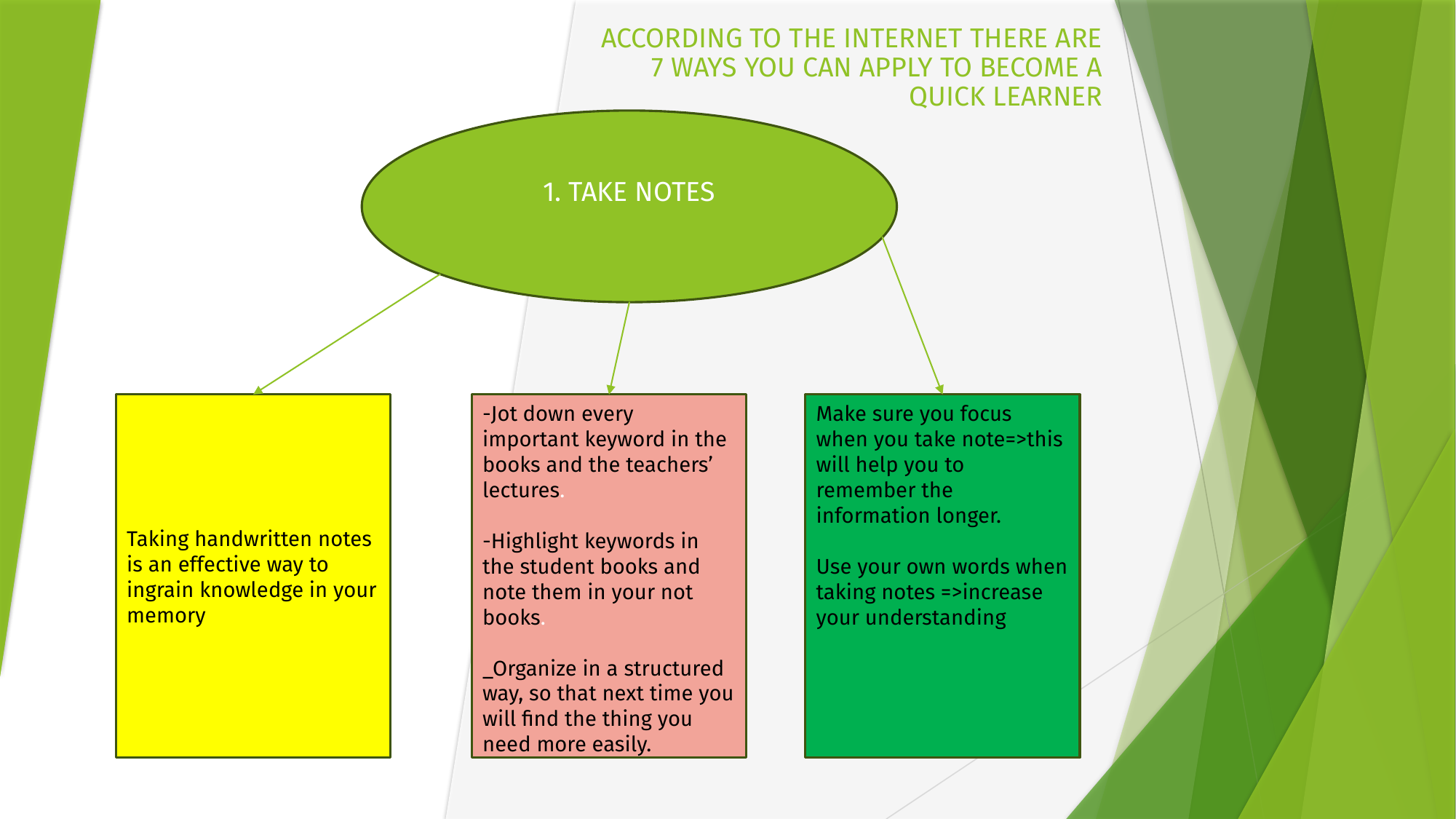

# ACCORDING TO THE INTERNET THERE ARE 7 WAYS YOU CAN APPLY TO BECOME A QUICK LEARNER
1. TAKE NOTES

Make sure you focus when you take note=>this will help you to remember the information longer.

Use your own words when taking notes =>increase your understanding
Taking handwritten notes is an effective way to ingrain knowledge in your memory
-Jot down every important keyword in the books and the teachers’ lectures.

-Highlight keywords in the student books and note them in your not books.

_Organize in a structured way, so that next time you will find the thing you need more easily.